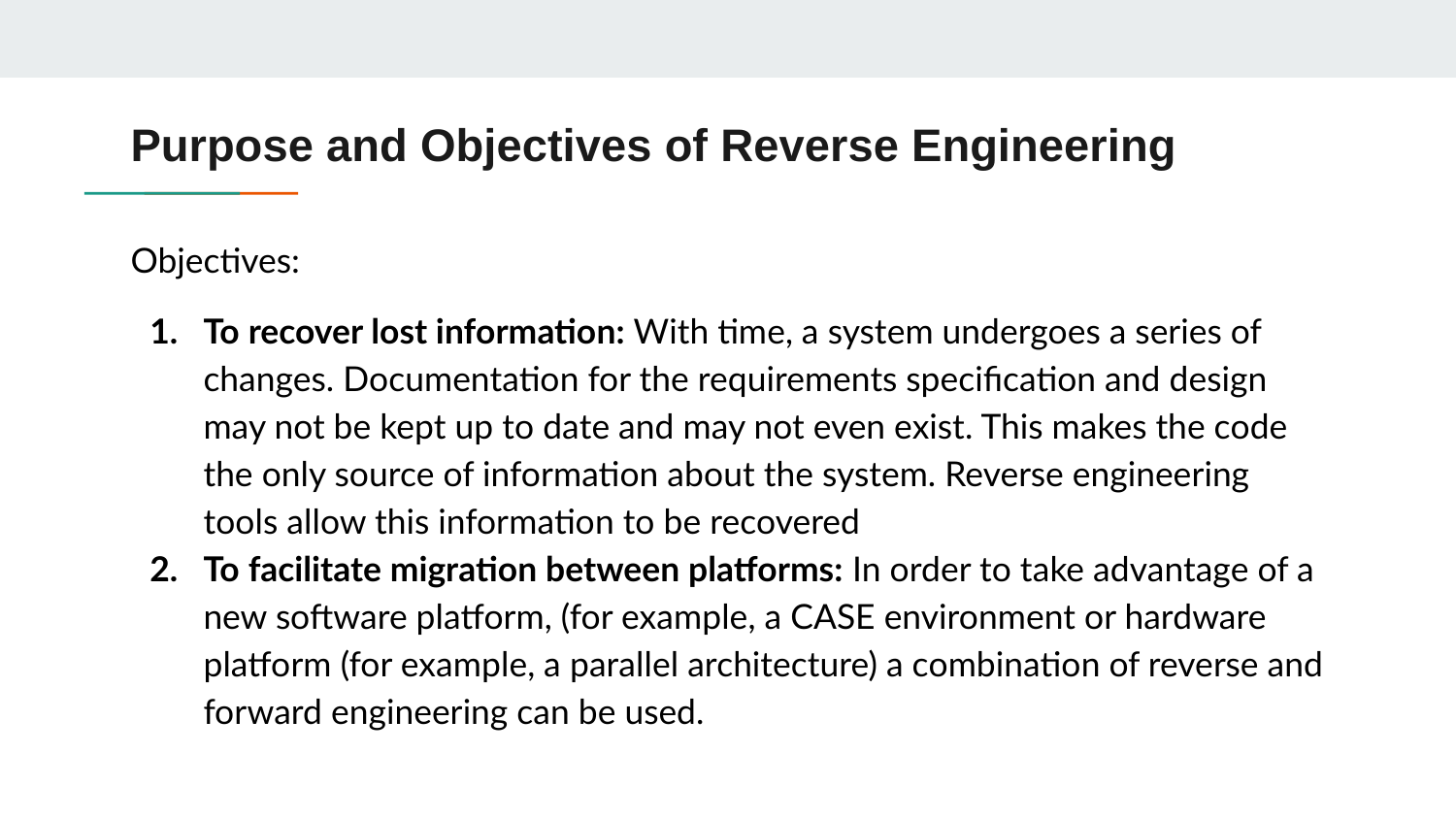

# Purpose and Objectives of Reverse Engineering
Objectives:
To recover lost information: With time, a system undergoes a series of changes. Documentation for the requirements specification and design may not be kept up to date and may not even exist. This makes the code the only source of information about the system. Reverse engineering tools allow this information to be recovered
To facilitate migration between platforms: In order to take advantage of a new software platform, (for example, a CASE environment or hardware platform (for example, a parallel architecture) a combination of reverse and forward engineering can be used.